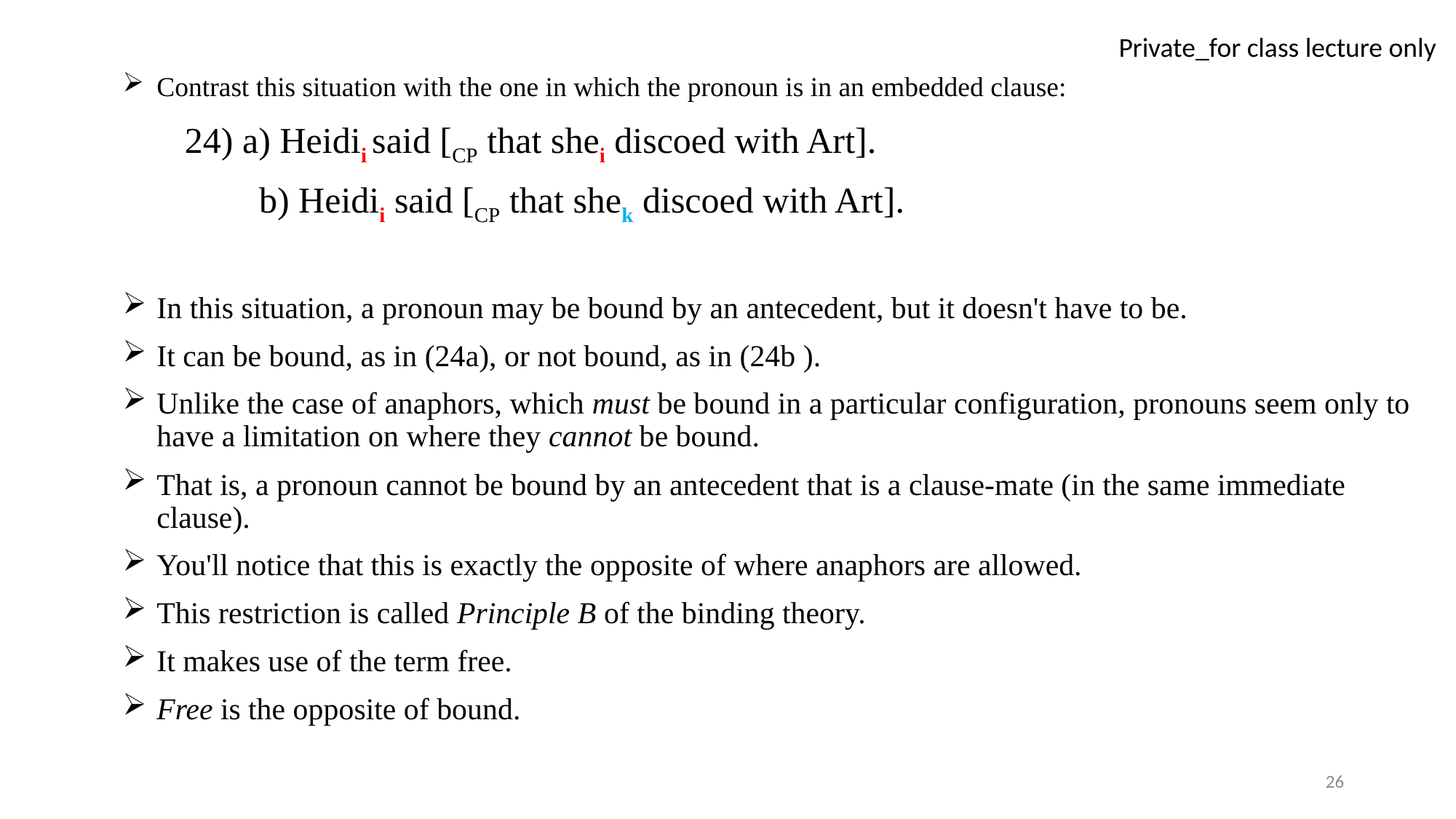

Contrast this situation with the one in which the pronoun is in an embedded clause:
         24) a) Heidii said [cp that shei discoed with Art].
               b) Heidii said [cp that shek discoed with Art].

In this situation, a pronoun may be bound by an antecedent, but it doesn't have to be.
It can be bound, as in (24a), or not bound, as in (24b ).
Unlike the case of anaphors, which must be bound in a particular configuration, pronouns seem only to have a limitation on where they cannot be bound.
That is, a pronoun cannot be bound by an antecedent that is a clause-mate (in the same immediate clause).
You'll notice that this is exactly the opposite of where anaphors are allowed.
This restriction is called Principle B of the binding theory.
It makes use of the term free.
Free is the opposite of bound.
26